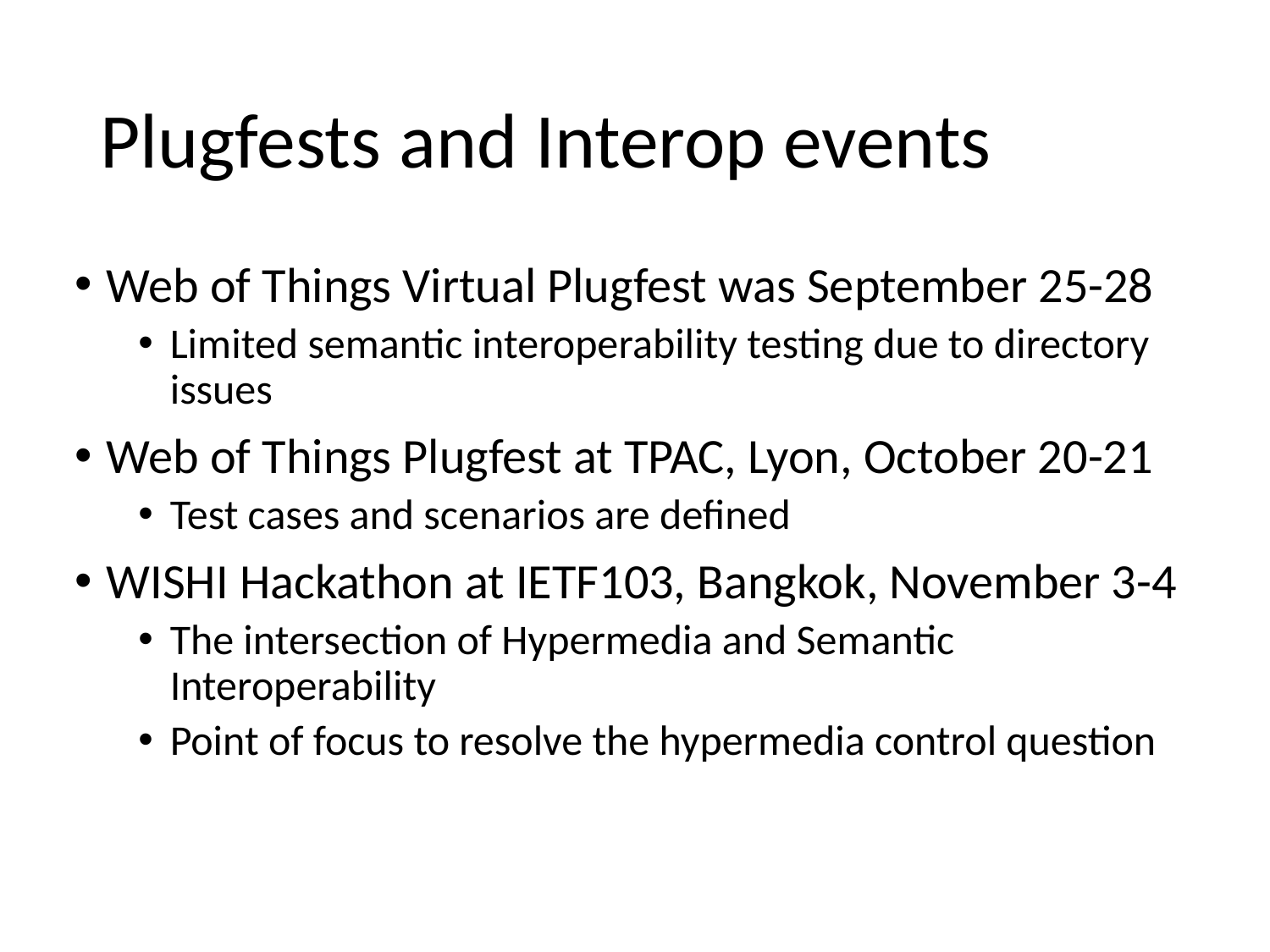

# Plugfests and Interop events
Web of Things Virtual Plugfest was September 25-28
Limited semantic interoperability testing due to directory issues
Web of Things Plugfest at TPAC, Lyon, October 20-21
Test cases and scenarios are defined
WISHI Hackathon at IETF103, Bangkok, November 3-4
The intersection of Hypermedia and Semantic Interoperability
Point of focus to resolve the hypermedia control question